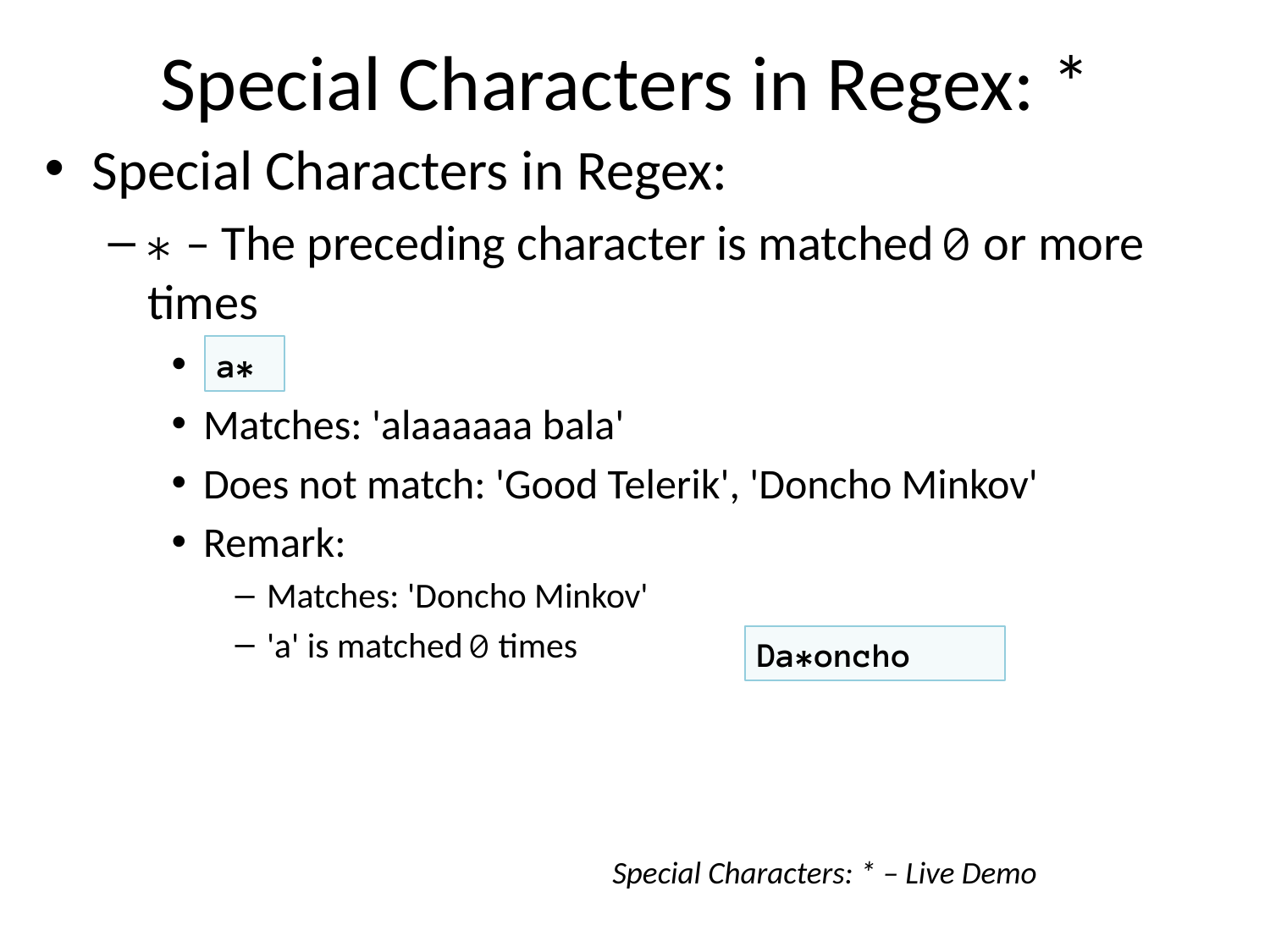

# Special Characters in Regex: *
Special Characters in Regex:
* – The preceding character is matched 0 or more times

Matches: 'alaaaaaa bala'
Does not match: 'Good Telerik', 'Doncho Minkov'
Remark:
Matches: 'Doncho Minkov'
'a' is matched 0 times
a*
Da*oncho
Special Characters: * – Live Demo